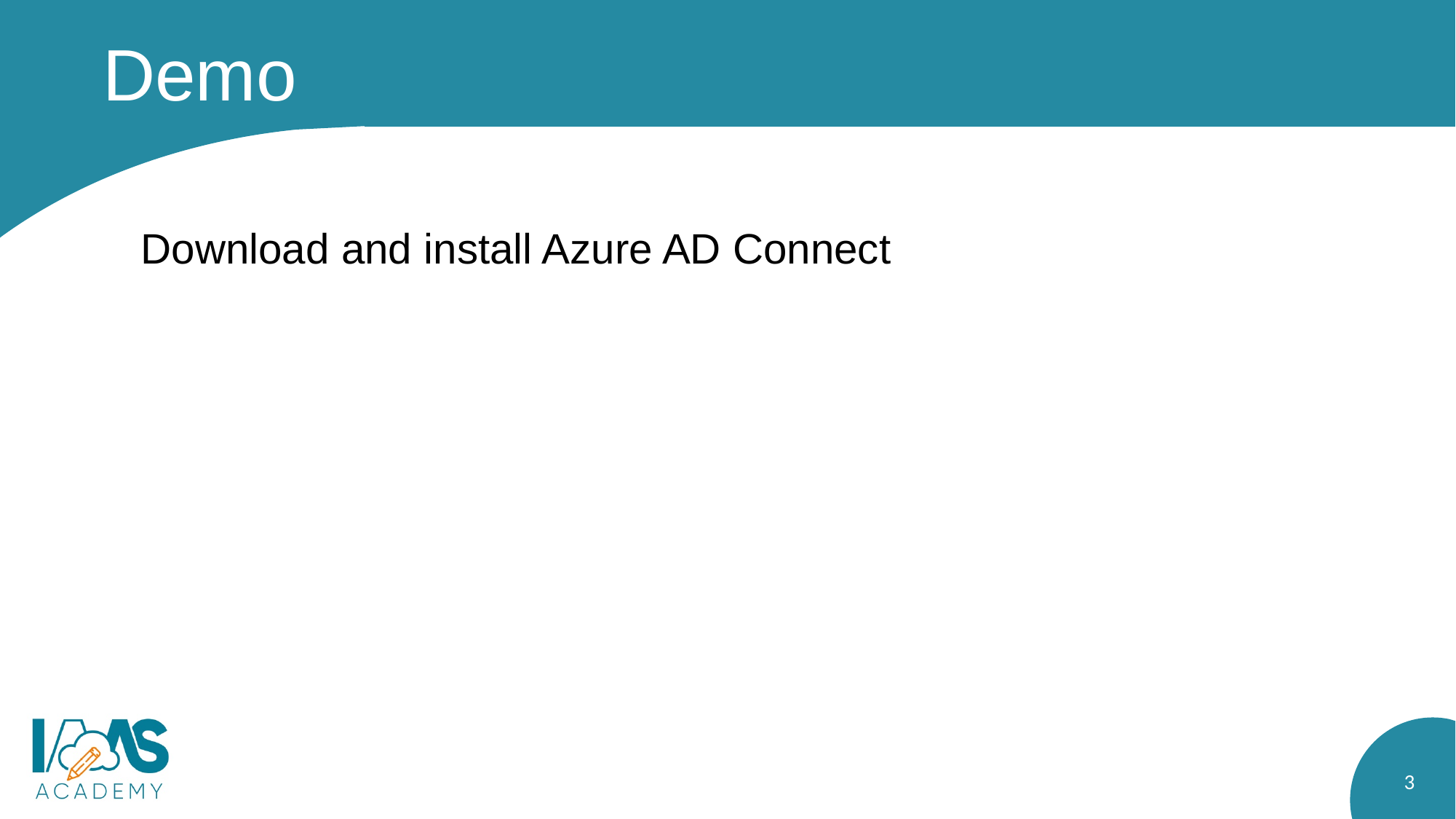

# Demo
Download and install Azure AD Connect
3